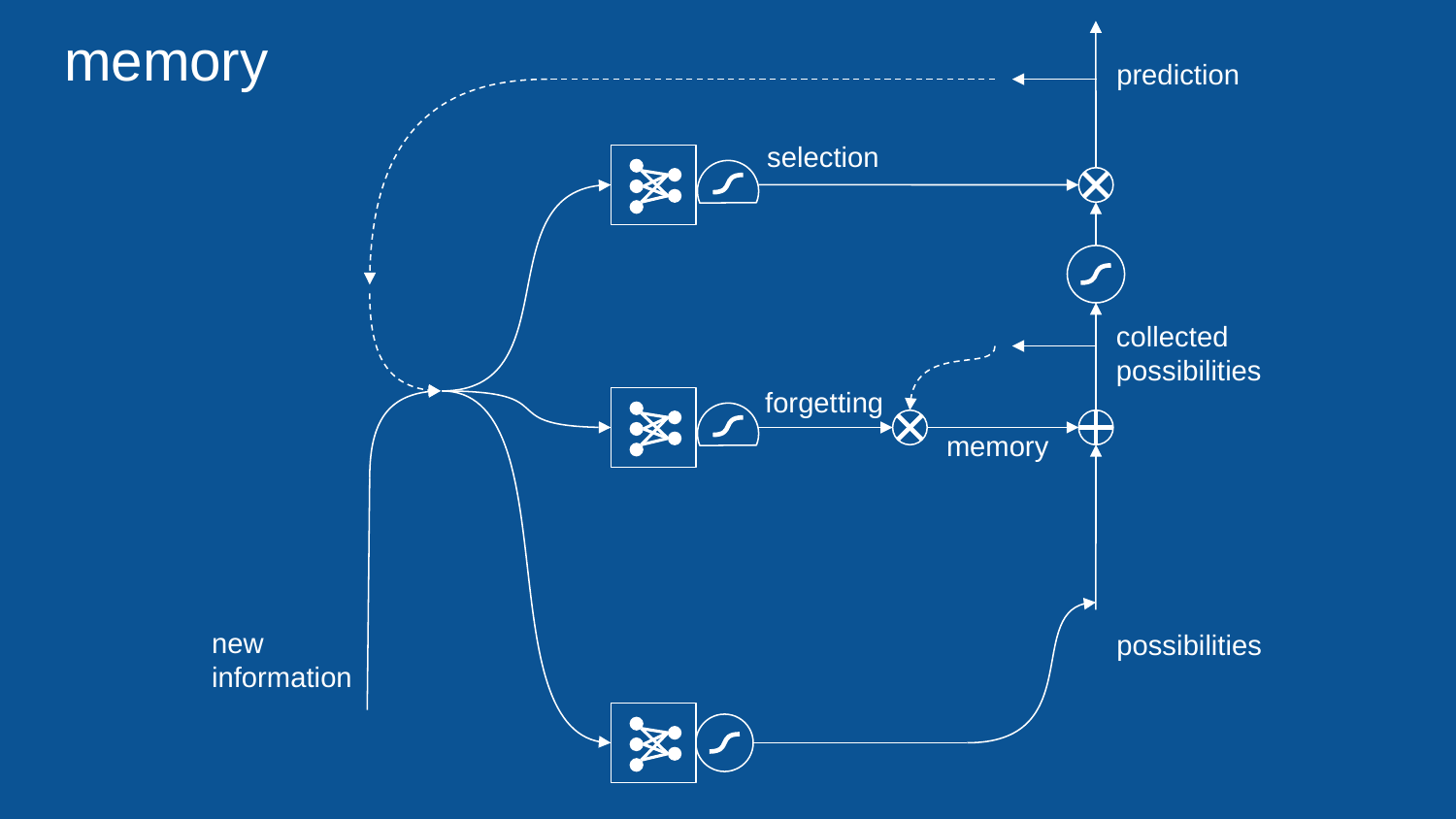

# memory
prediction

selection

collected possibilities

forgetting

memory

new information
possibilities